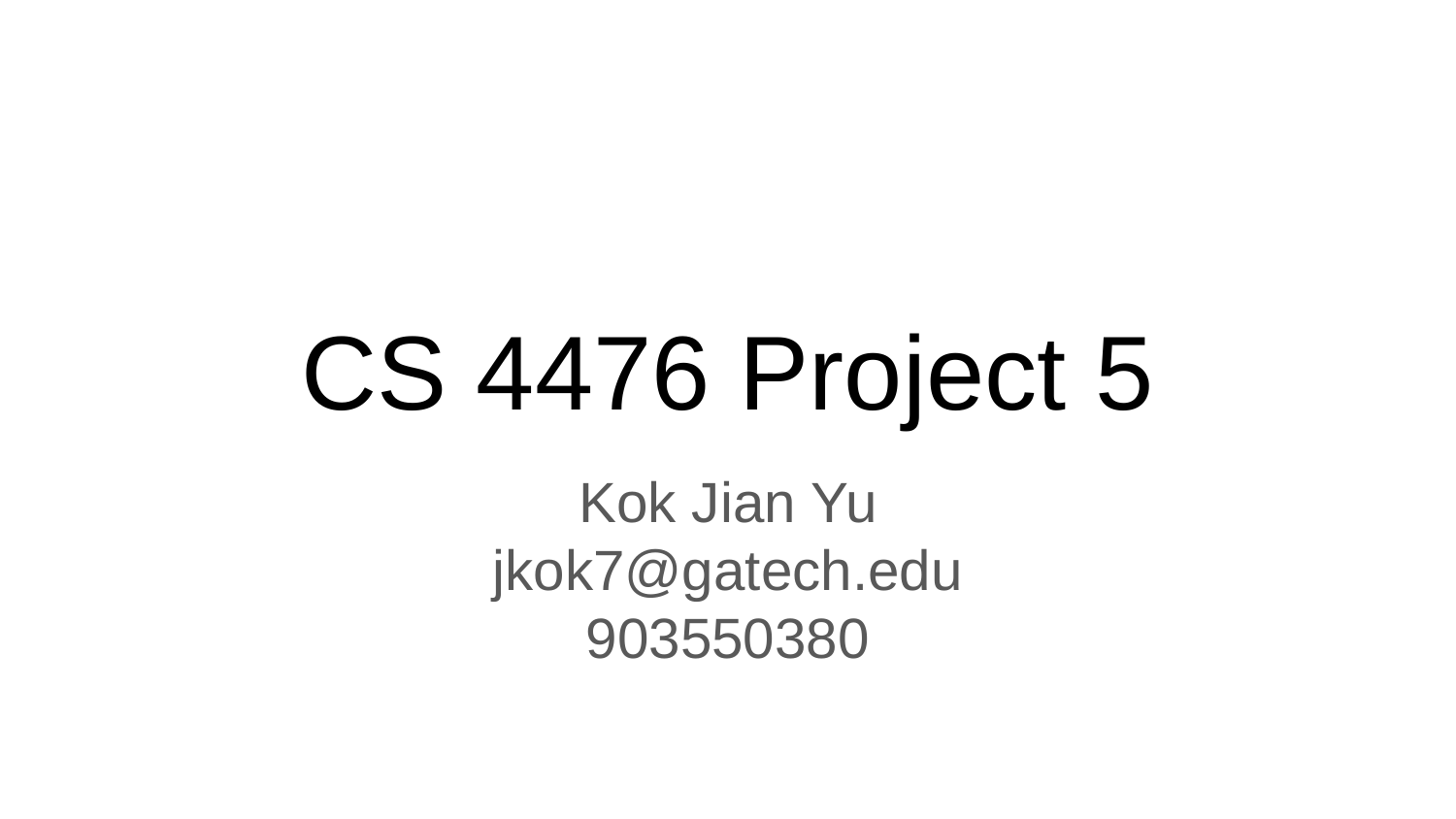

# CS 4476 Project 5
Kok Jian Yu
jkok7@gatech.edu
903550380